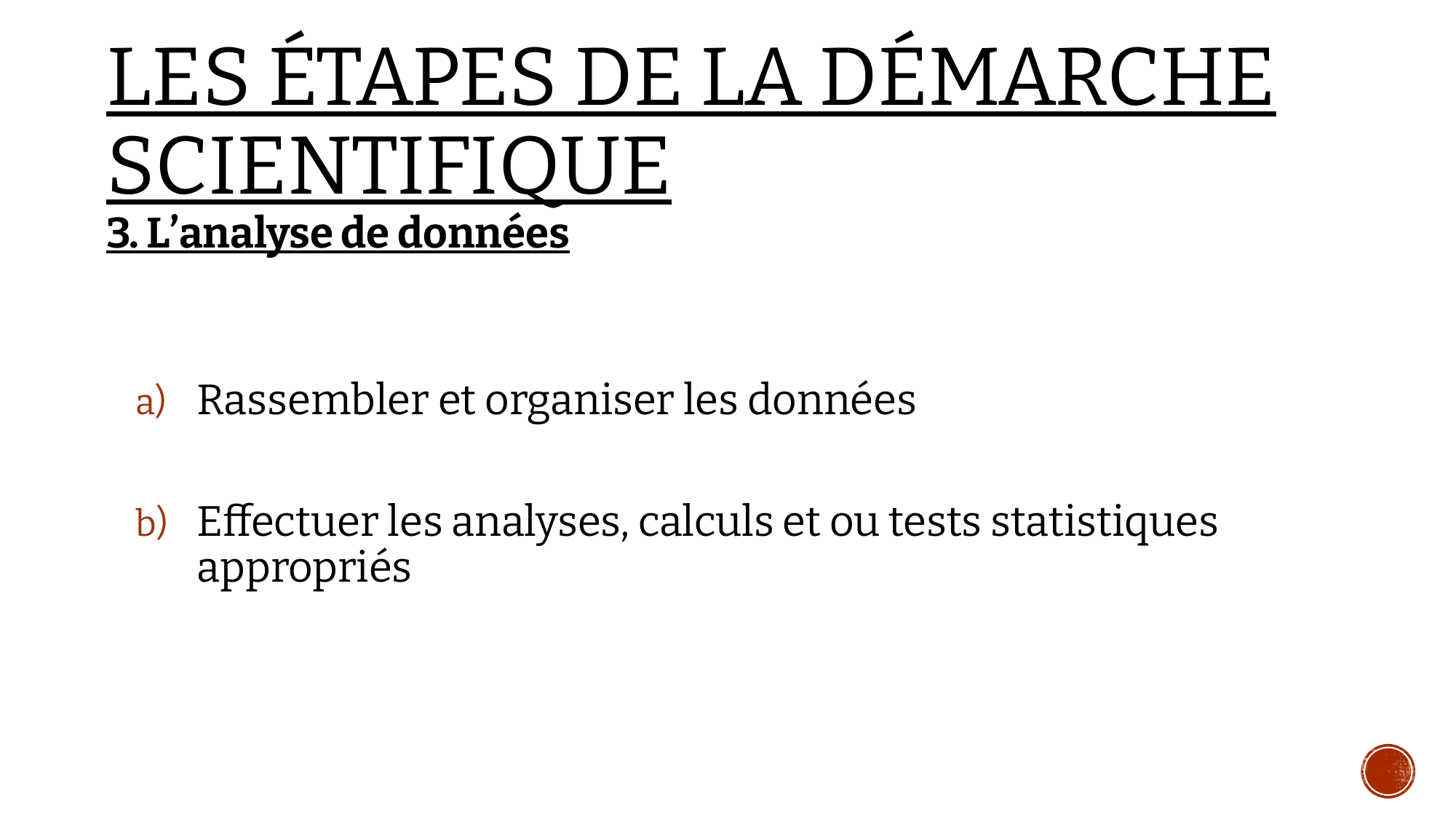

# Les étapes de la démarche scientifique

3. L’analyse de données

Rassembler et organiser les données

Effectuer les analyses, calculs et ou tests statistiques appropriés